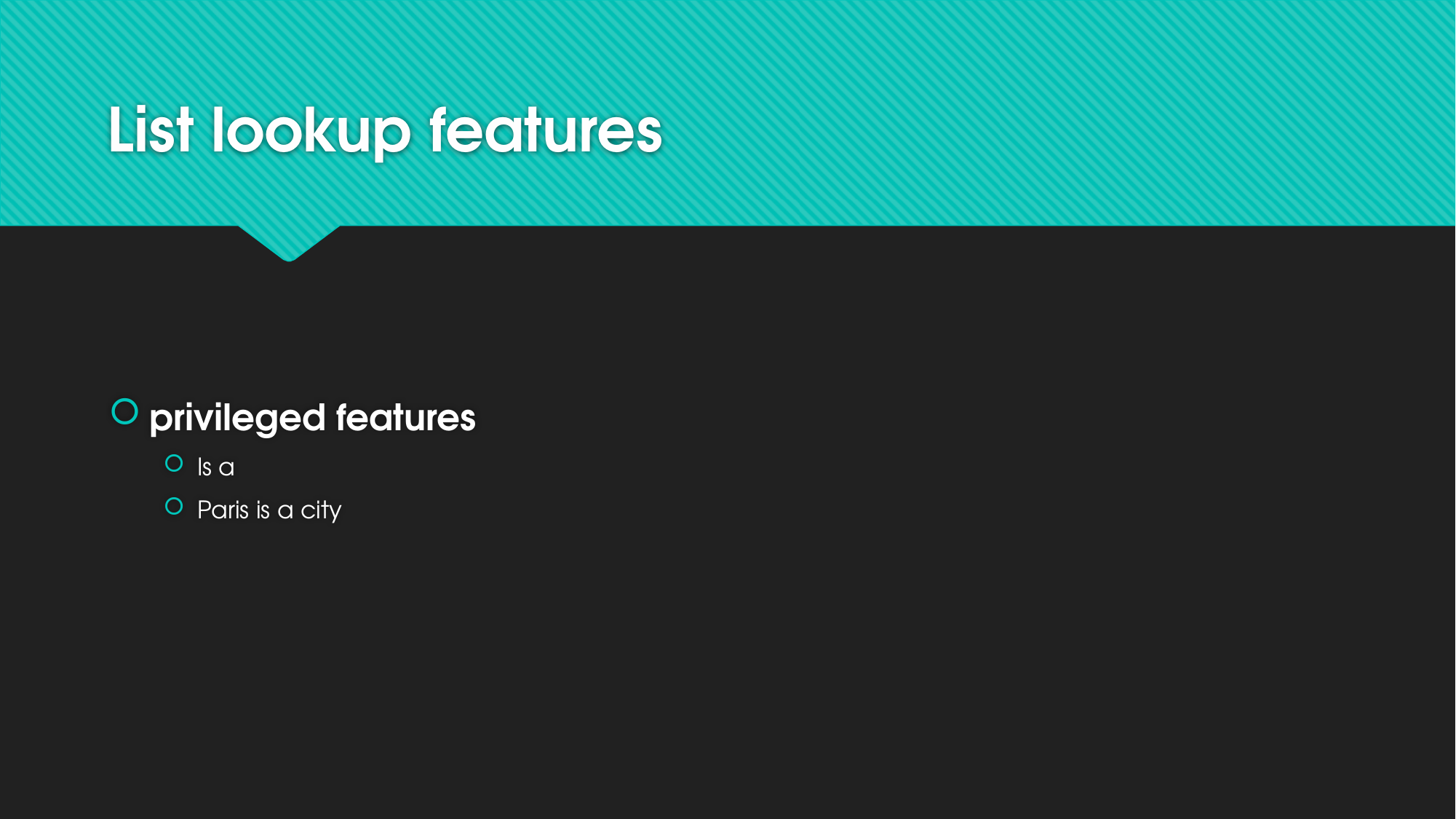

# List lookup features
privileged features
Is a
Paris is a city